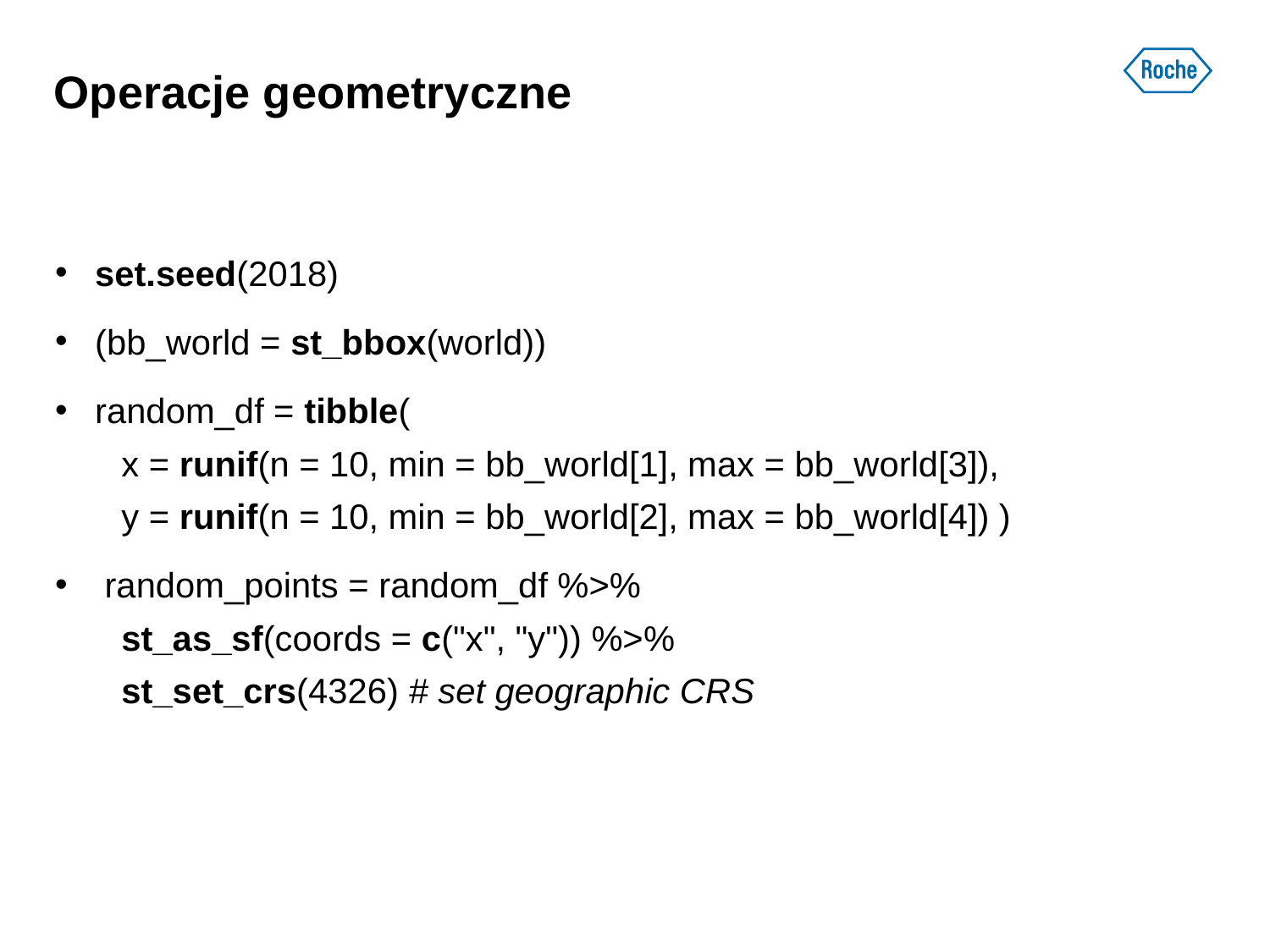

# Operacje geometryczne
set.seed(2018)
(bb_world = st_bbox(world))
random_df = tibble(
x = runif(n = 10, min = bb_world[1], max = bb_world[3]),
y = runif(n = 10, min = bb_world[2], max = bb_world[4]) )
 random_points = random_df %>%
st_as_sf(coords = c("x", "y")) %>%
st_set_crs(4326) # set geographic CRS